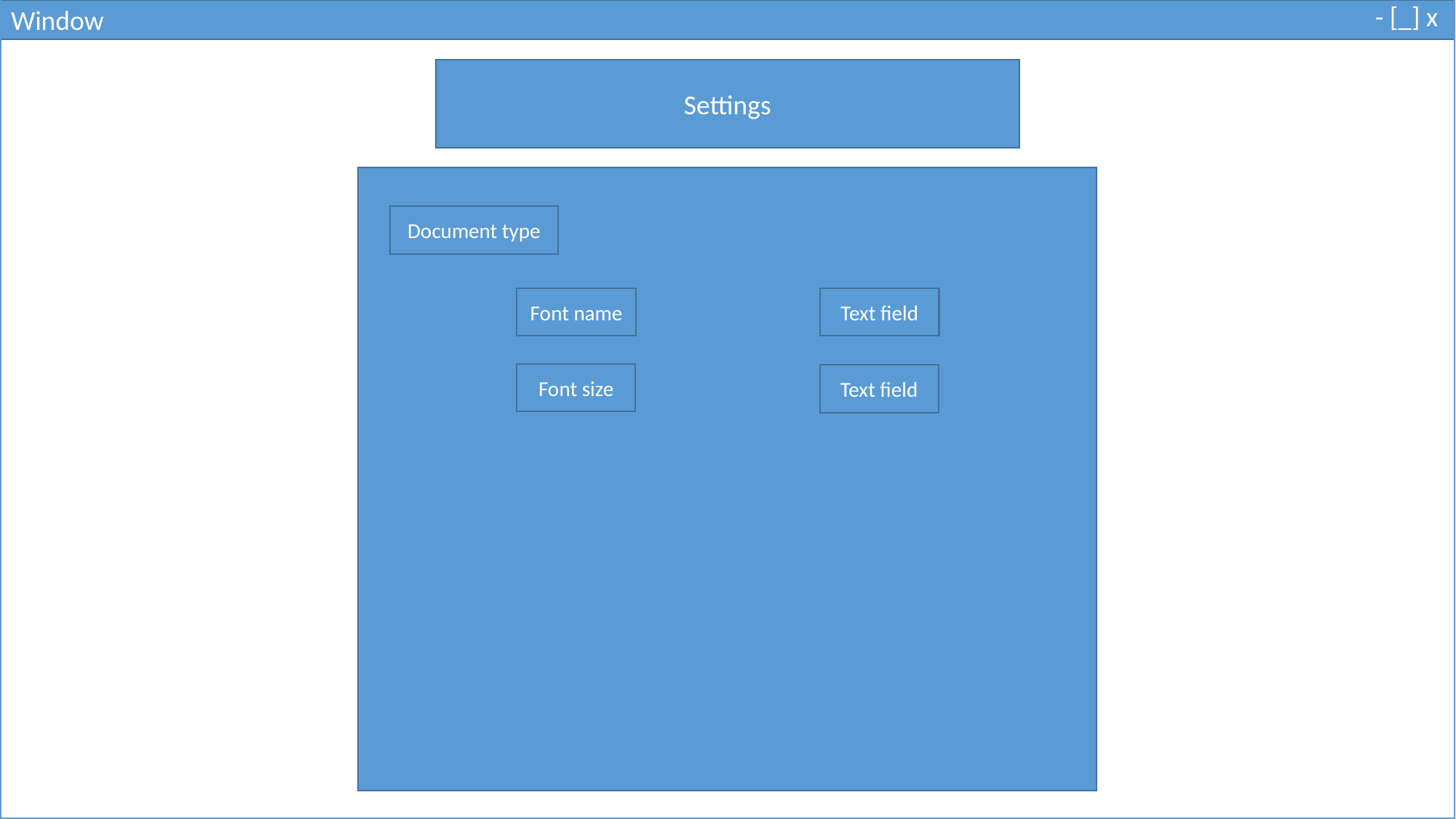

- [_] x

Window

Settings

Document type

Font name

Text field

Font size

Text field